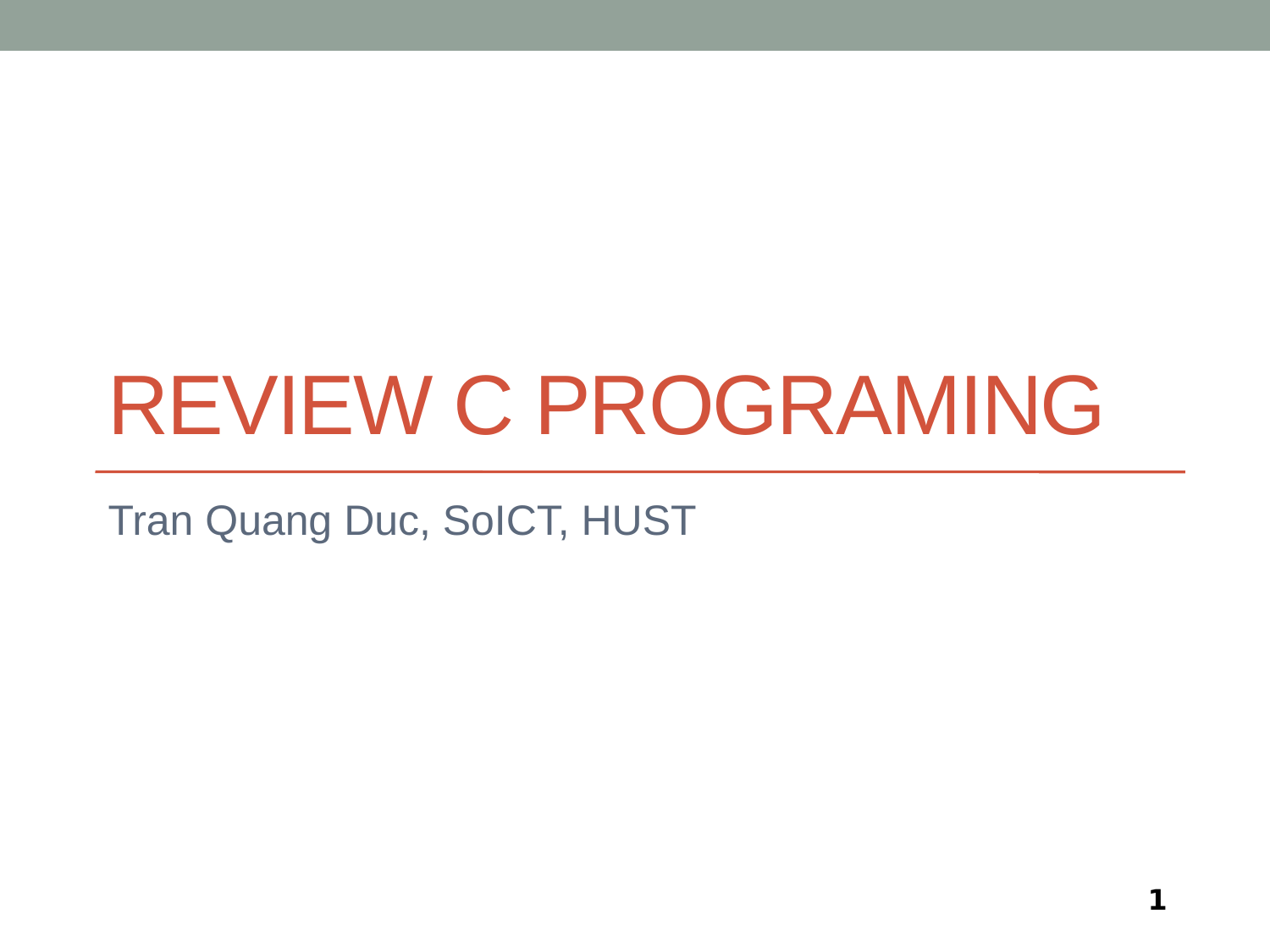

# Review C Programing
Tran Quang Duc, SoICT, HUST
1